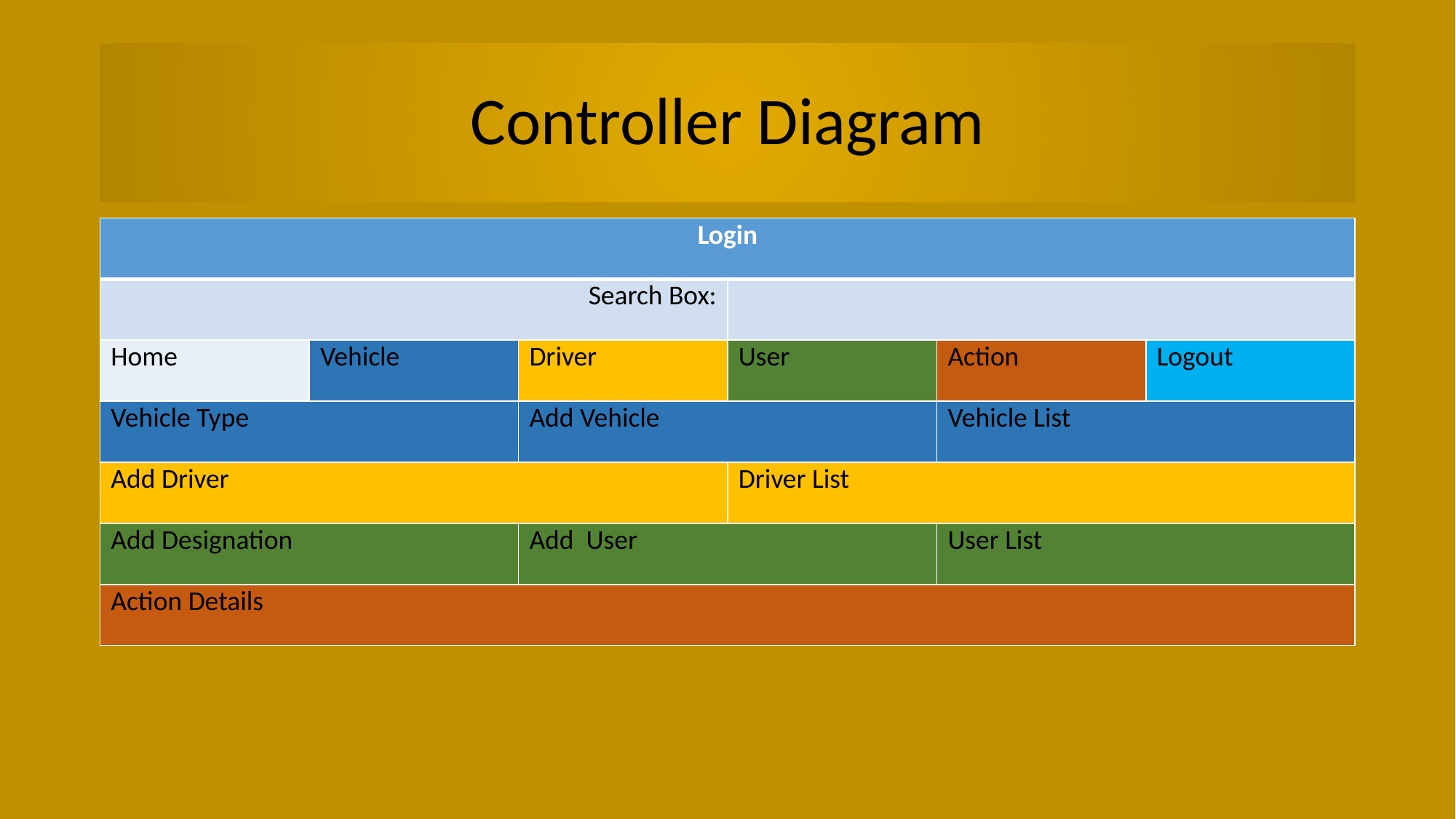

# Controller Diagram
| Login |  |  |  |  |  |
| --- | --- | --- | --- | --- | --- |
| Search Box: |  |  |  |  |  |
| Home | Vehicle | Driver | User | Action | Logout |
| Vehicle Type |  | Add Vehicle |  | Vehicle List |  |
| Add Driver |  |  | Driver List |  |  |
| Add Designation |  | Add User |  | User List |  |
| Action Details |  |  |  |  |  |